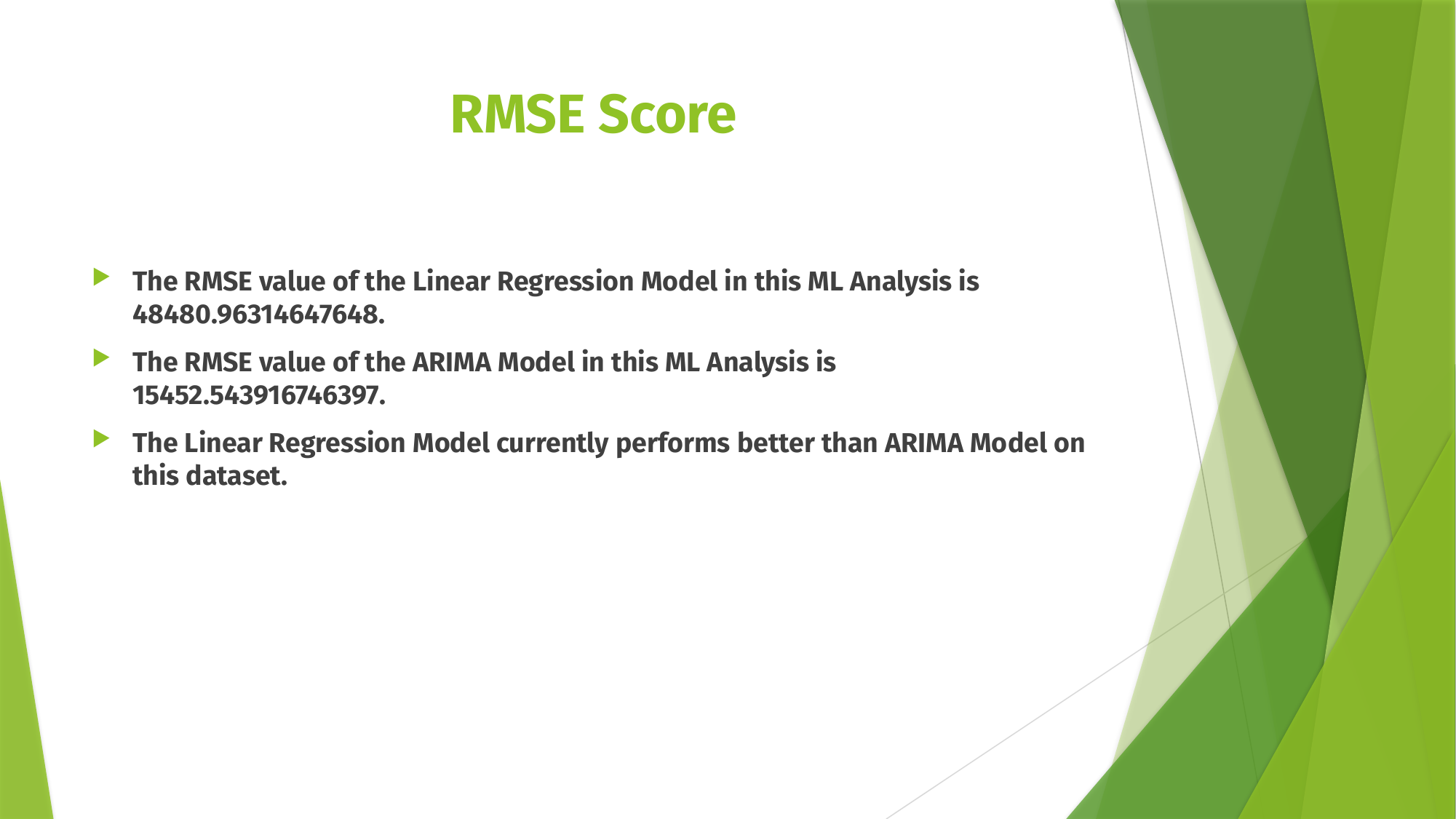

# RMSE Score
The RMSE value of the Linear Regression Model in this ML Analysis is 48480.96314647648.
The RMSE value of the ARIMA Model in this ML Analysis is 15452.543916746397.
The Linear Regression Model currently performs better than ARIMA Model on this dataset.